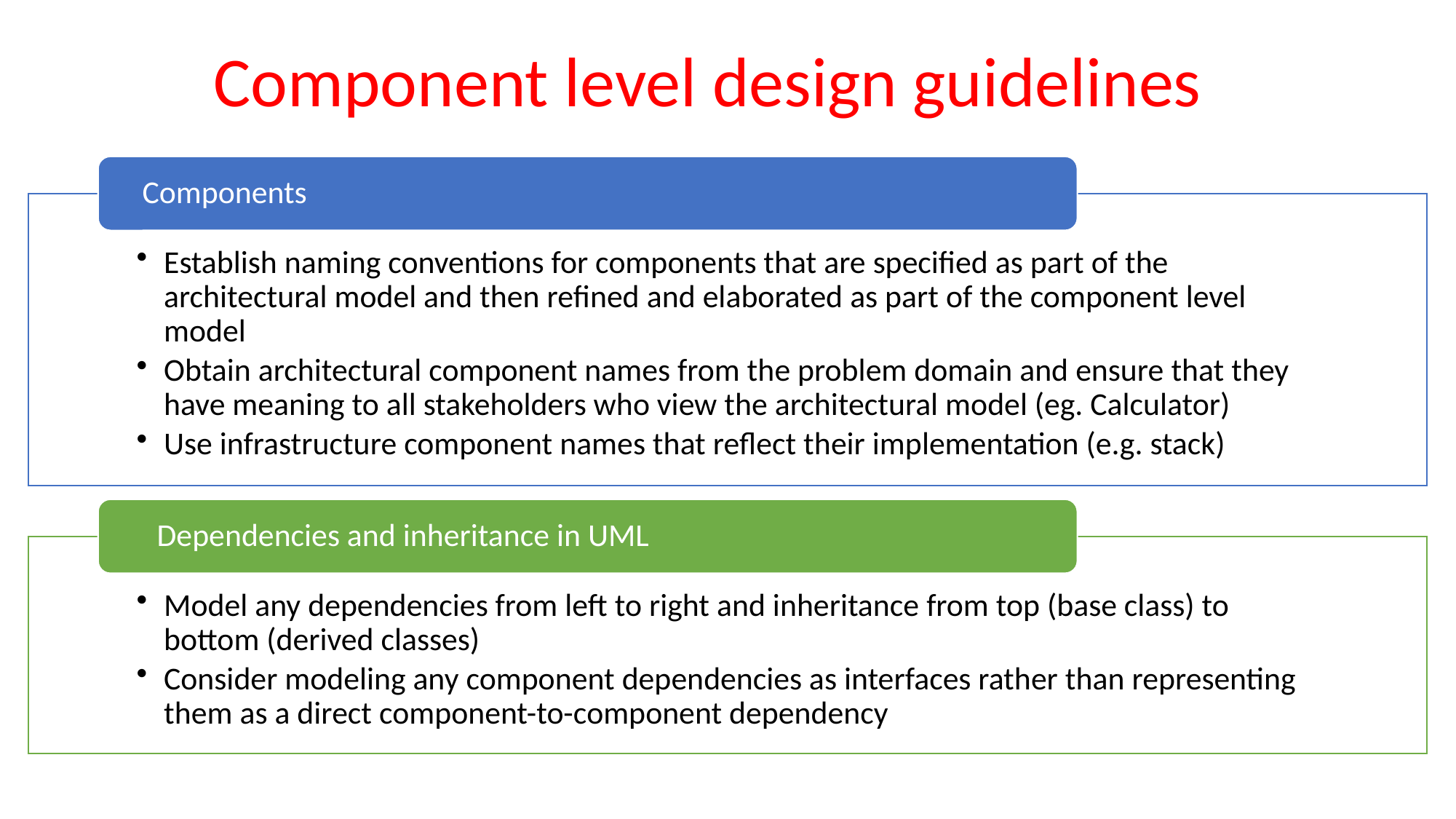

# Component level design guidelines
Establish naming conventions for components that are specified as part of the architectural model and then refined and elaborated as part of the component level model
Obtain architectural component names from the problem domain and ensure that they have meaning to all stakeholders who view the architectural model (eg. Calculator)
Use infrastructure component names that reflect their implementation (e.g. stack)
Components
Model any dependencies from left to right and inheritance from top (base class) to bottom (derived classes)
Consider modeling any component dependencies as interfaces rather than representing them as a direct component-to-component dependency
  Dependencies and inheritance in UML